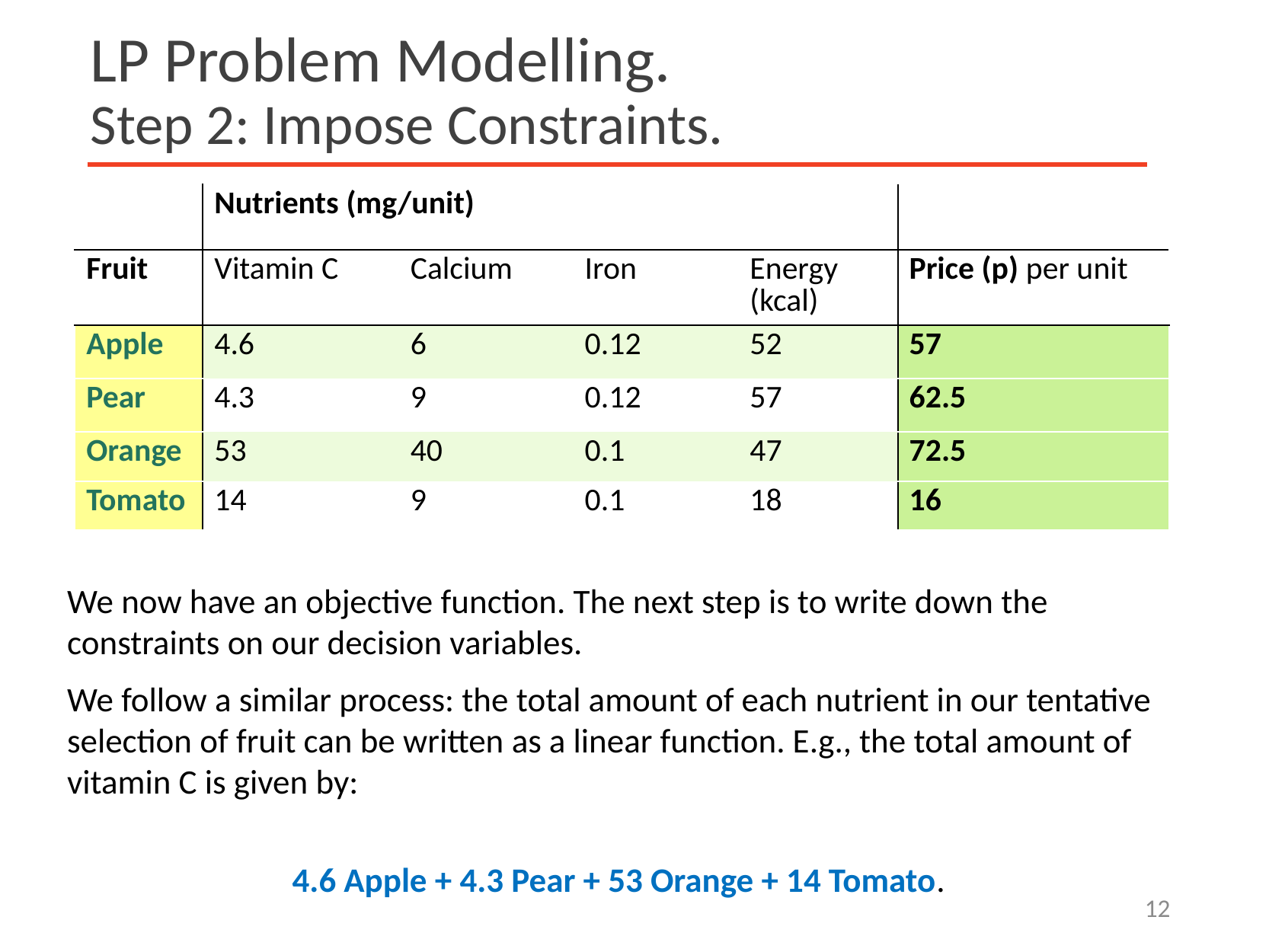

# LP Problem Modelling. Step 2: Impose Constraints.
|  | Nutrients (mg/unit) |  |  |  |  |
| --- | --- | --- | --- | --- | --- |
| Fruit | Vitamin C | Calcium | Iron | Energy (kcal) | Price (p) per unit |
| Apple | 4.6 | 6 | 0.12 | 52 | 57 |
| Pear | 4.3 | 9 | 0.12 | 57 | 62.5 |
| Orange | 53 | 40 | 0.1 | 47 | 72.5 |
| Tomato | 14 | 9 | 0.1 | 18 | 16 |
We now have an objective function. The next step is to write down the constraints on our decision variables.
We follow a similar process: the total amount of each nutrient in our tentative selection of fruit can be written as a linear function. E.g., the total amount of vitamin C is given by:
4.6 Apple + 4.3 Pear + 53 Orange + 14 Tomato.
12